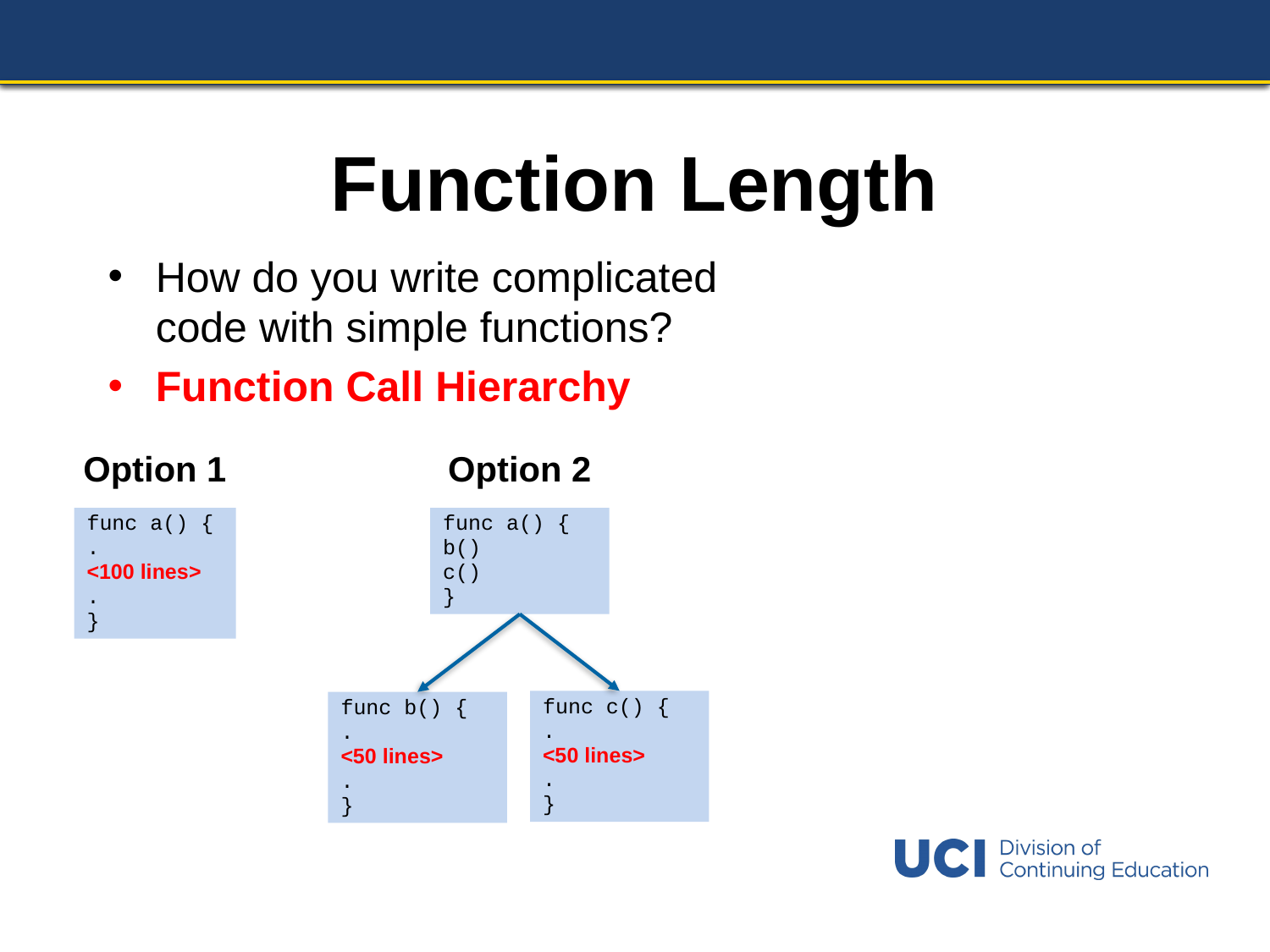

# Function Length
How do you write complicated code with simple functions?
Function Call Hierarchy
Option 1
Option 2
func a() {
.
<100 lines>
.
}
func a() {
b()
c()
}
func c() {
.
<50 lines>
.
}
func b() {
.
<50 lines>
.
}